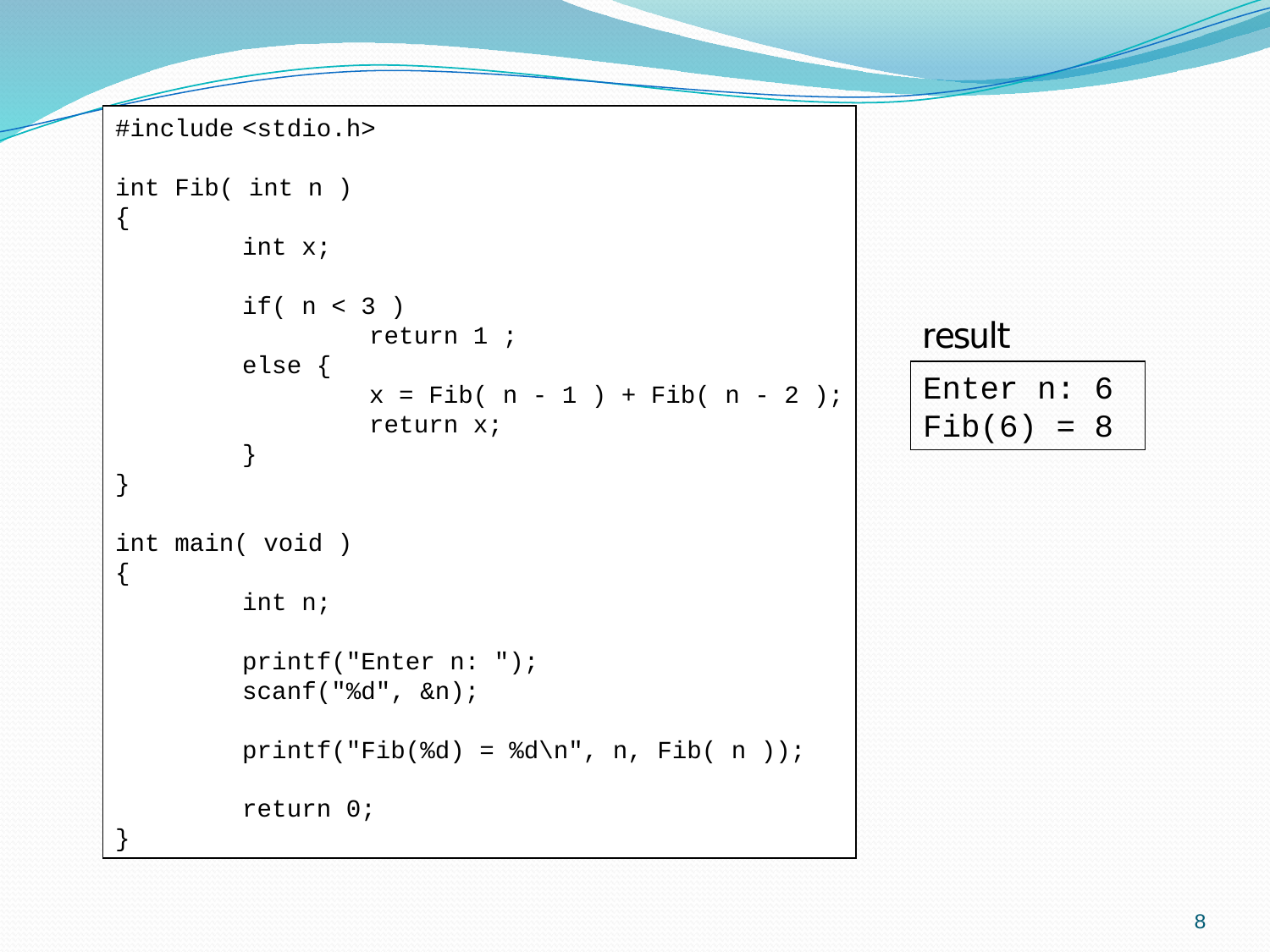

#include	<stdio.h>

int Fib( int n )
{
	int x;

	if( n < 3 )
		return 1 ;
	else {
		x = Fib( n - 1 ) + Fib( n - 2 );
		return x;
	}
}

int main( void )
{
	int n;

	printf("Enter n: ");
	scanf("%d", &n);

	printf("Fib(%d) = %d\n", n, Fib( n ));

	return 0;
}
result
Enter n: 6
Fib(6) = 8
8